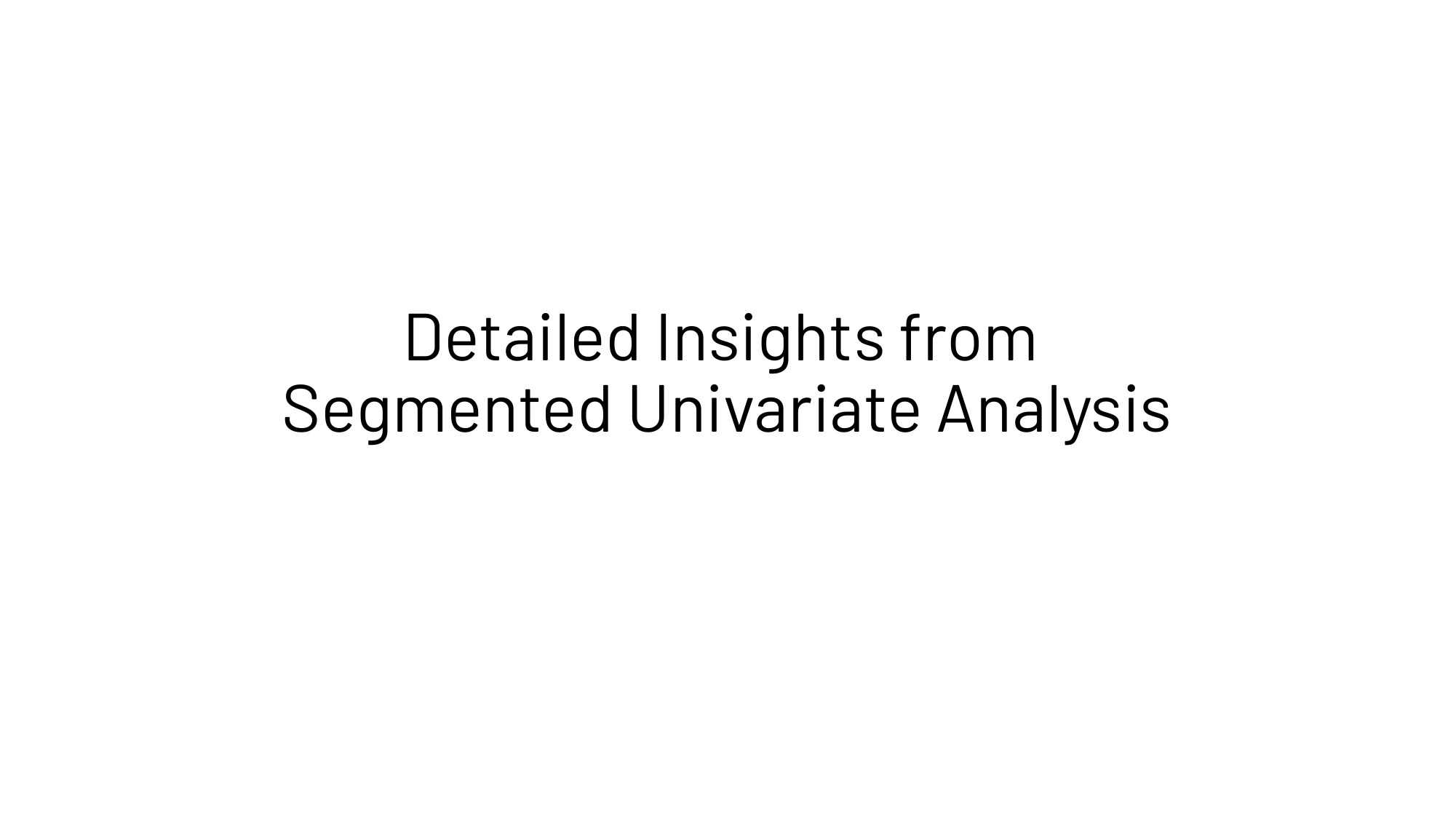

# Detailed Insights from Segmented Univariate Analysis